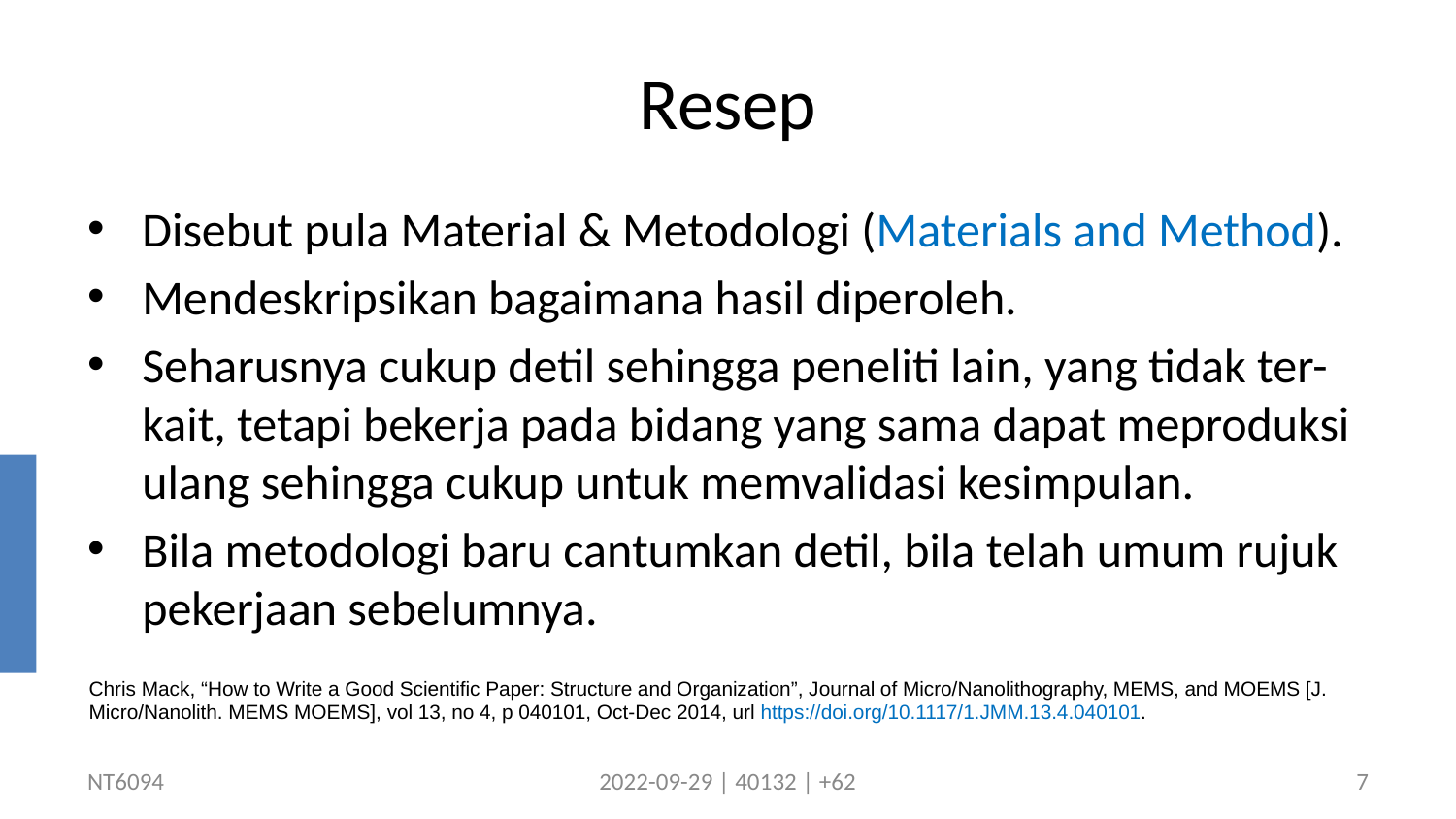

# Resep
Disebut pula Material & Metodologi (Materials and Method).
Mendeskripsikan bagaimana hasil diperoleh.
Seharusnya cukup detil sehingga peneliti lain, yang tidak ter-kait, tetapi bekerja pada bidang yang sama dapat meproduksi ulang sehingga cukup untuk memvalidasi kesimpulan.
Bila metodologi baru cantumkan detil, bila telah umum rujuk pekerjaan sebelumnya.
Chris Mack, “How to Write a Good Scientific Paper: Structure and Organization”, Journal of Micro/Nanolithography, MEMS, and MOEMS [J. Micro/Nanolith. MEMS MOEMS], vol 13, no 4, p 040101, Oct-Dec 2014, url https://doi.org/10.1117/1.JMM.13.4.040101.
NT6094
2022-09-29 | 40132 | +62
7